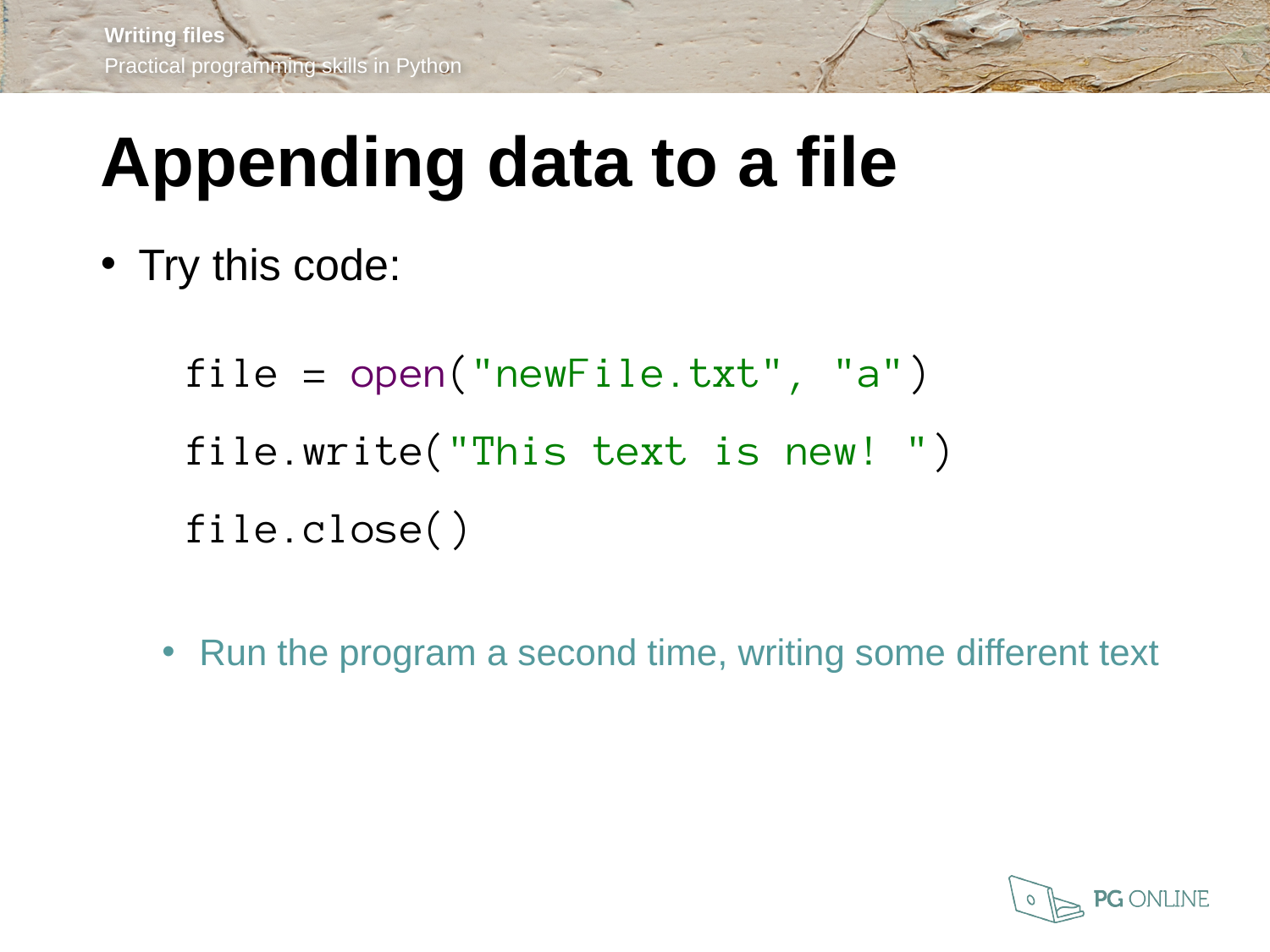

Appending data to a file
Try this code:
	file = open("newFile.txt", "a")
	file.write("This text is new! ")
	file.close()

Run the program a second time, writing some different text